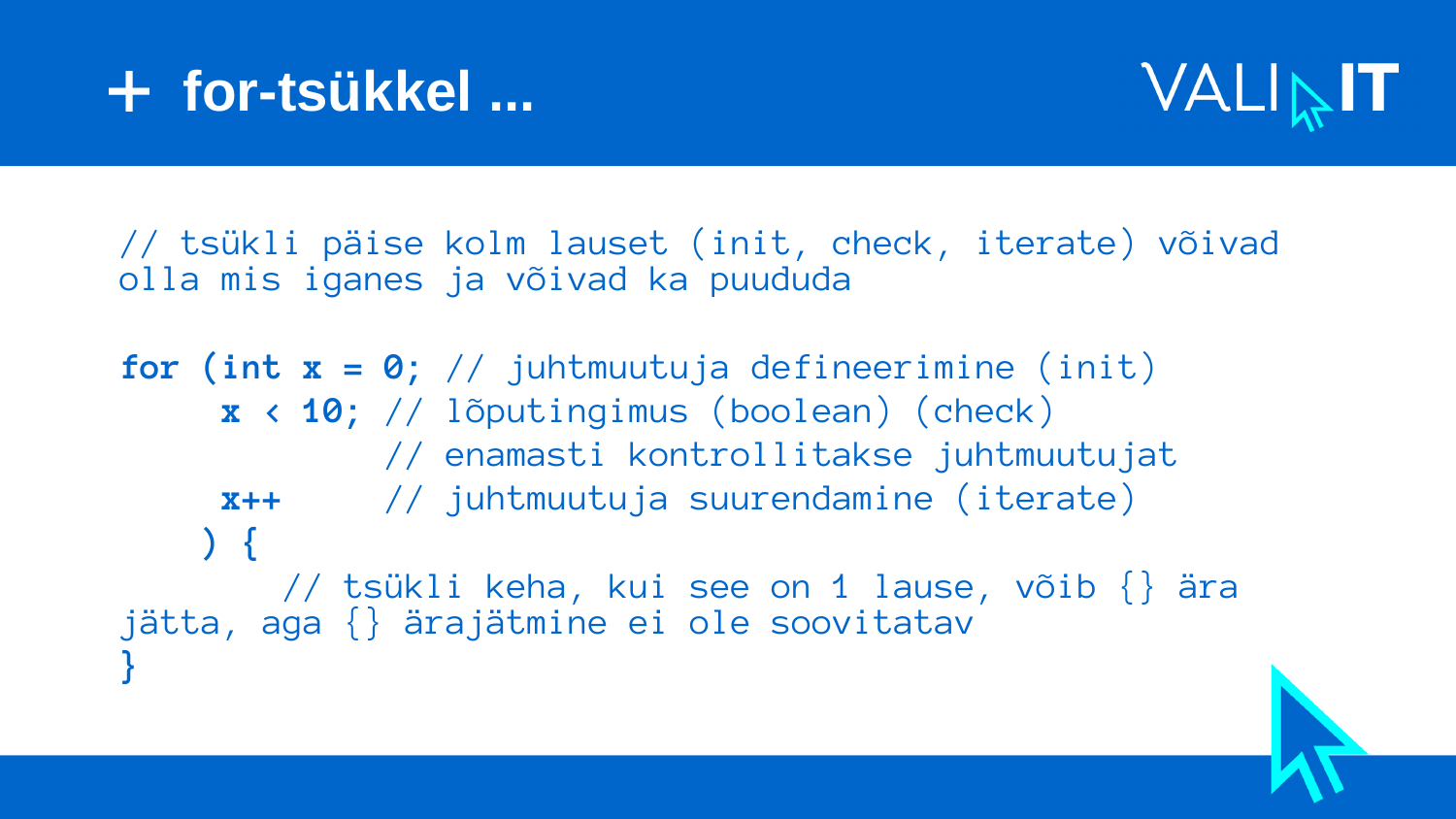

# for-tsükkel ...
// tsükli päise kolm lauset (init, check, iterate) võivad olla mis iganes ja võivad ka puududa

for (int x = 0; // juhtmuutuja defineerimine (init)
     x < 10; // lõputingimus (boolean) (check)
             // enamasti kontrollitakse juhtmuutujat
     x++     // juhtmuutuja suurendamine (iterate)
) {
        // tsükli keha, kui see on 1 lause, võib {} ära jätta, aga {} ärajätmine ei ole soovitatav
}